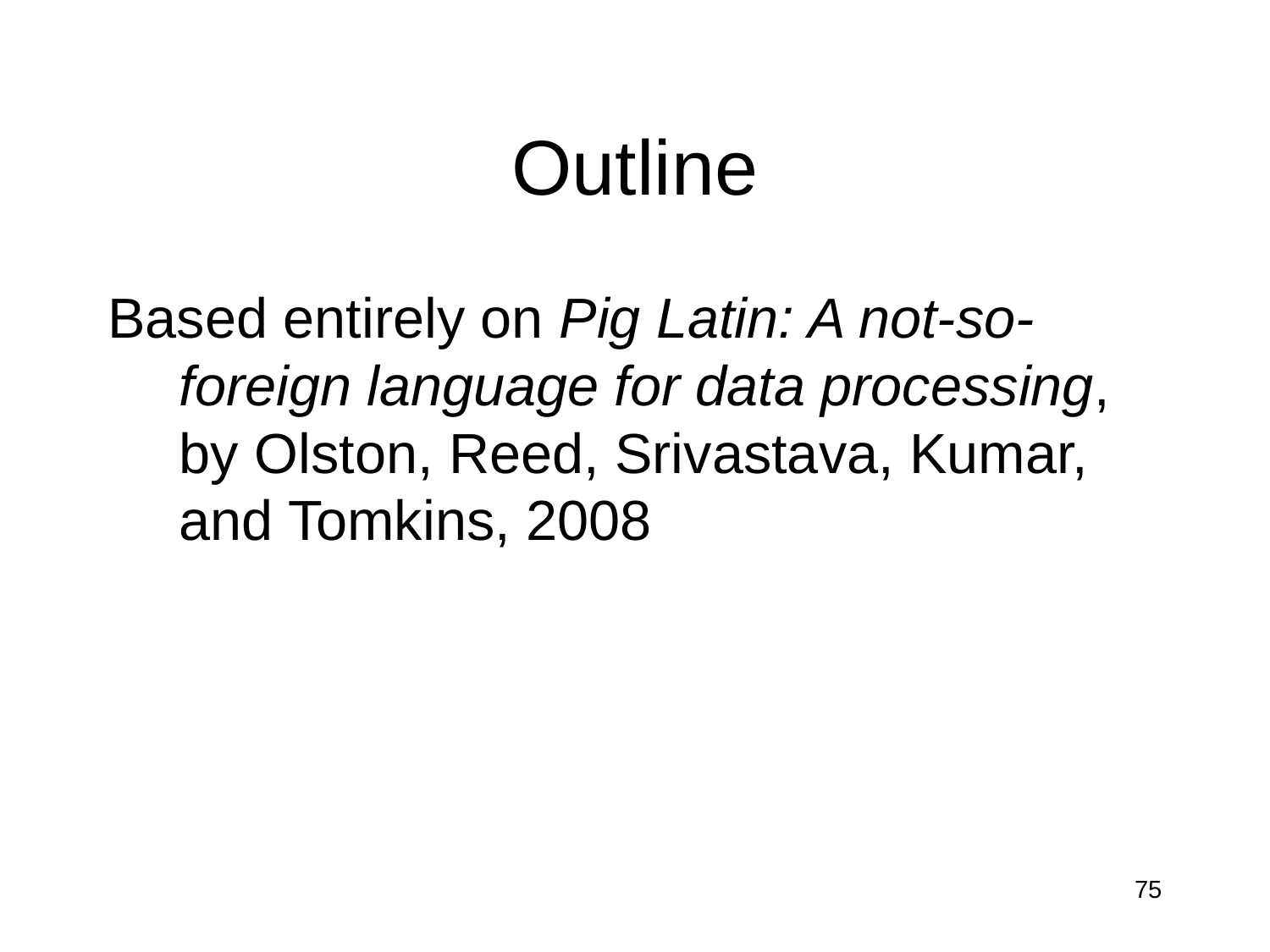

# Outline
Based entirely on Pig Latin: A not-so-foreign language for data processing, by Olston, Reed, Srivastava, Kumar, and Tomkins, 2008

75